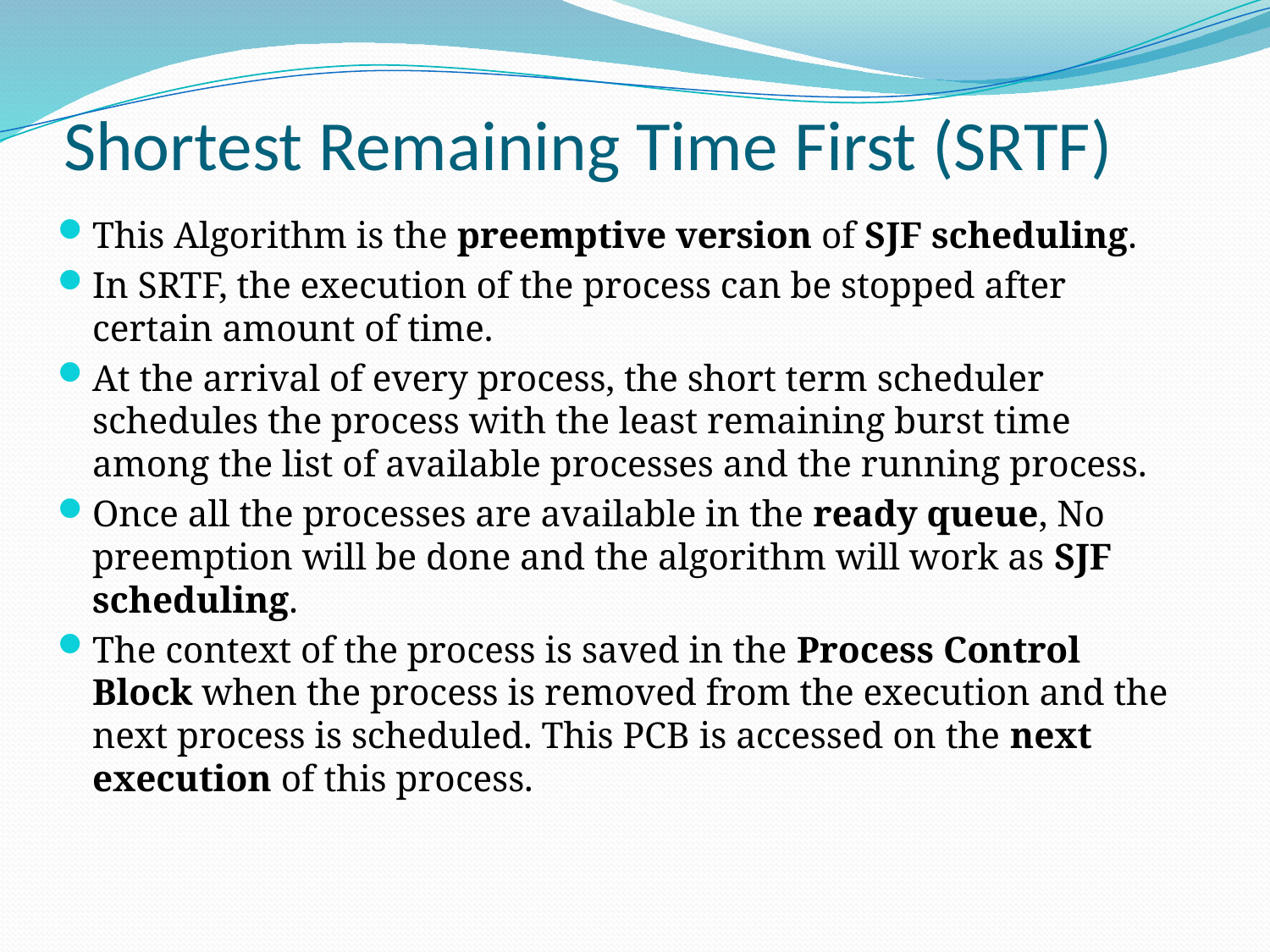

# Shortest Remaining Time First (SRTF)
This Algorithm is the preemptive version of SJF scheduling.
In SRTF, the execution of the process can be stopped after certain amount of time.
At the arrival of every process, the short term scheduler schedules the process with the least remaining burst time among the list of available processes and the running process.
Once all the processes are available in the ready queue, No preemption will be done and the algorithm will work as SJF scheduling.
The context of the process is saved in the Process Control Block when the process is removed from the execution and the next process is scheduled. This PCB is accessed on the next execution of this process.